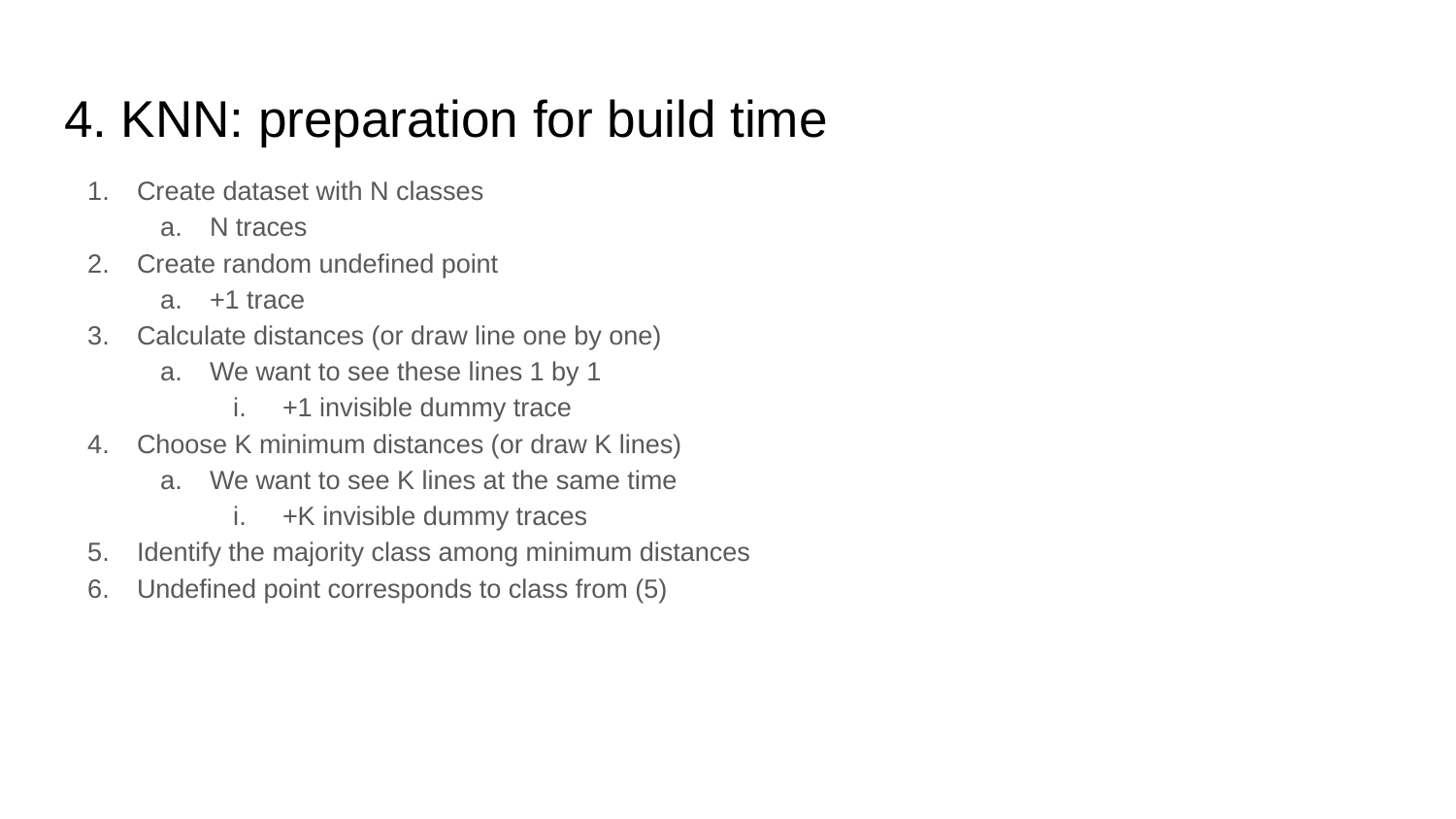

# 4. KNN: preparation for build time
Create dataset with N classes
N traces
Create random undefined point
+1 trace
Calculate distances (or draw line one by one)
We want to see these lines 1 by 1
+1 invisible dummy trace
Choose K minimum distances (or draw K lines)
We want to see K lines at the same time
+K invisible dummy traces
Identify the majority class among minimum distances
Undefined point corresponds to class from (5)